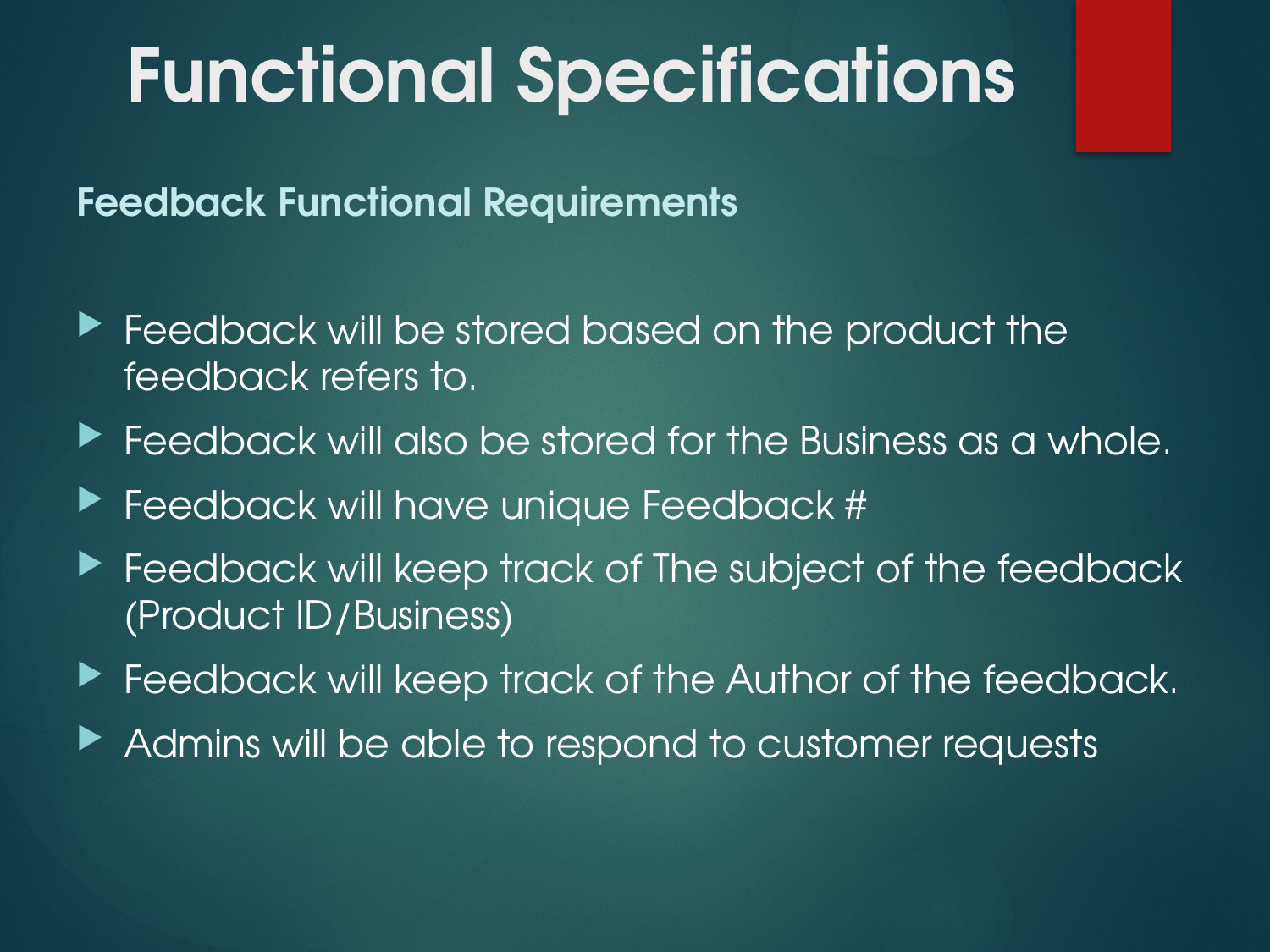

Functional Specifications
Feedback Functional Requirements

Feedback will be stored based on the product the feedback refers to.
Feedback will also be stored for the Business as a whole.
Feedback will have unique Feedback #
Feedback will keep track of The subject of the feedback (Product ID/Business)
Feedback will keep track of the Author of the feedback.
Admins will be able to respond to customer requests